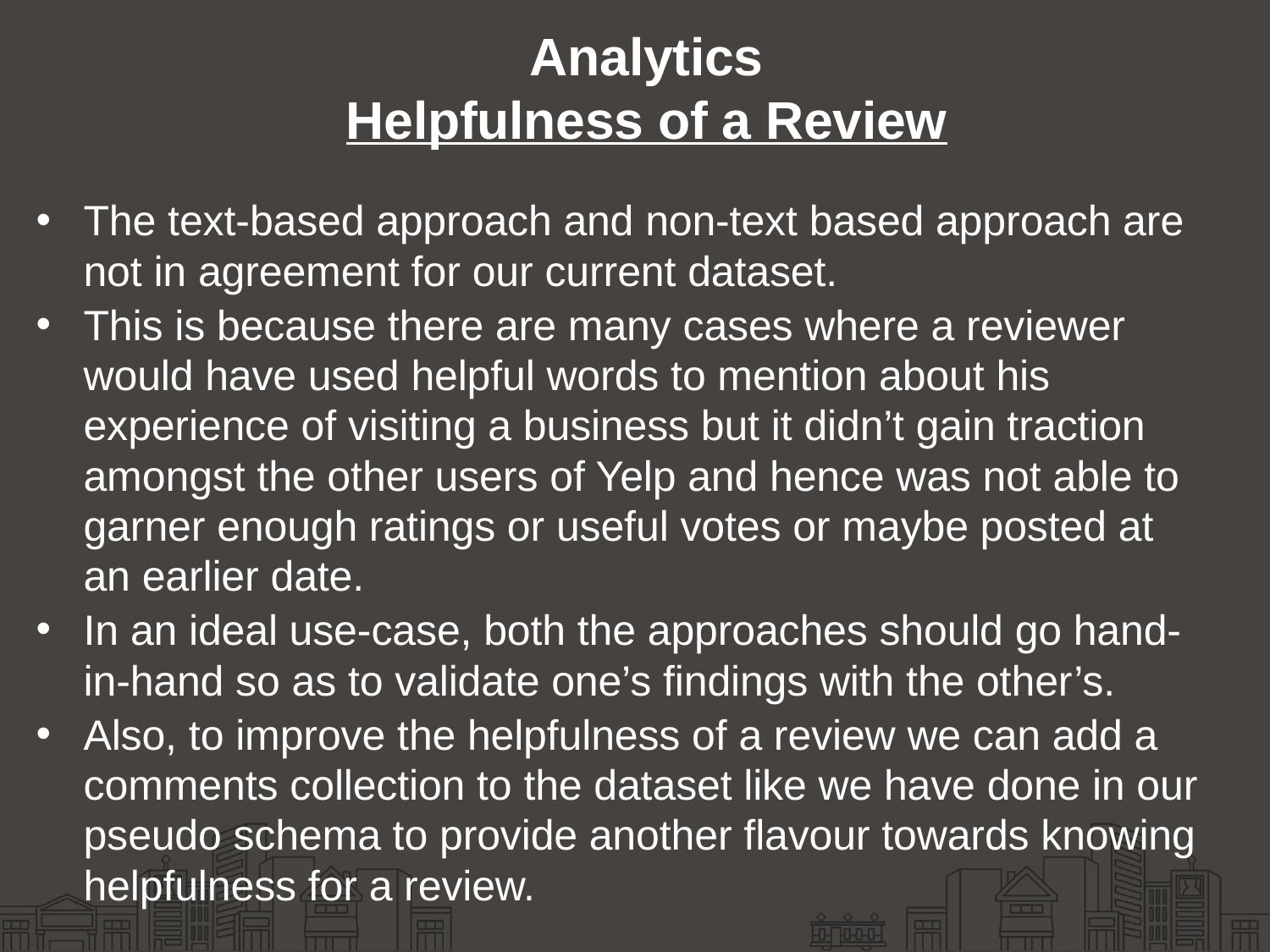

# Analytics Helpfulness of a Review
The text-based approach and non-text based approach are not in agreement for our current dataset.
This is because there are many cases where a reviewer would have used helpful words to mention about his experience of visiting a business but it didn’t gain traction amongst the other users of Yelp and hence was not able to garner enough ratings or useful votes or maybe posted at an earlier date.
In an ideal use-case, both the approaches should go hand-in-hand so as to validate one’s findings with the other’s.
Also, to improve the helpfulness of a review we can add a comments collection to the dataset like we have done in our pseudo schema to provide another flavour towards knowing helpfulness for a review.